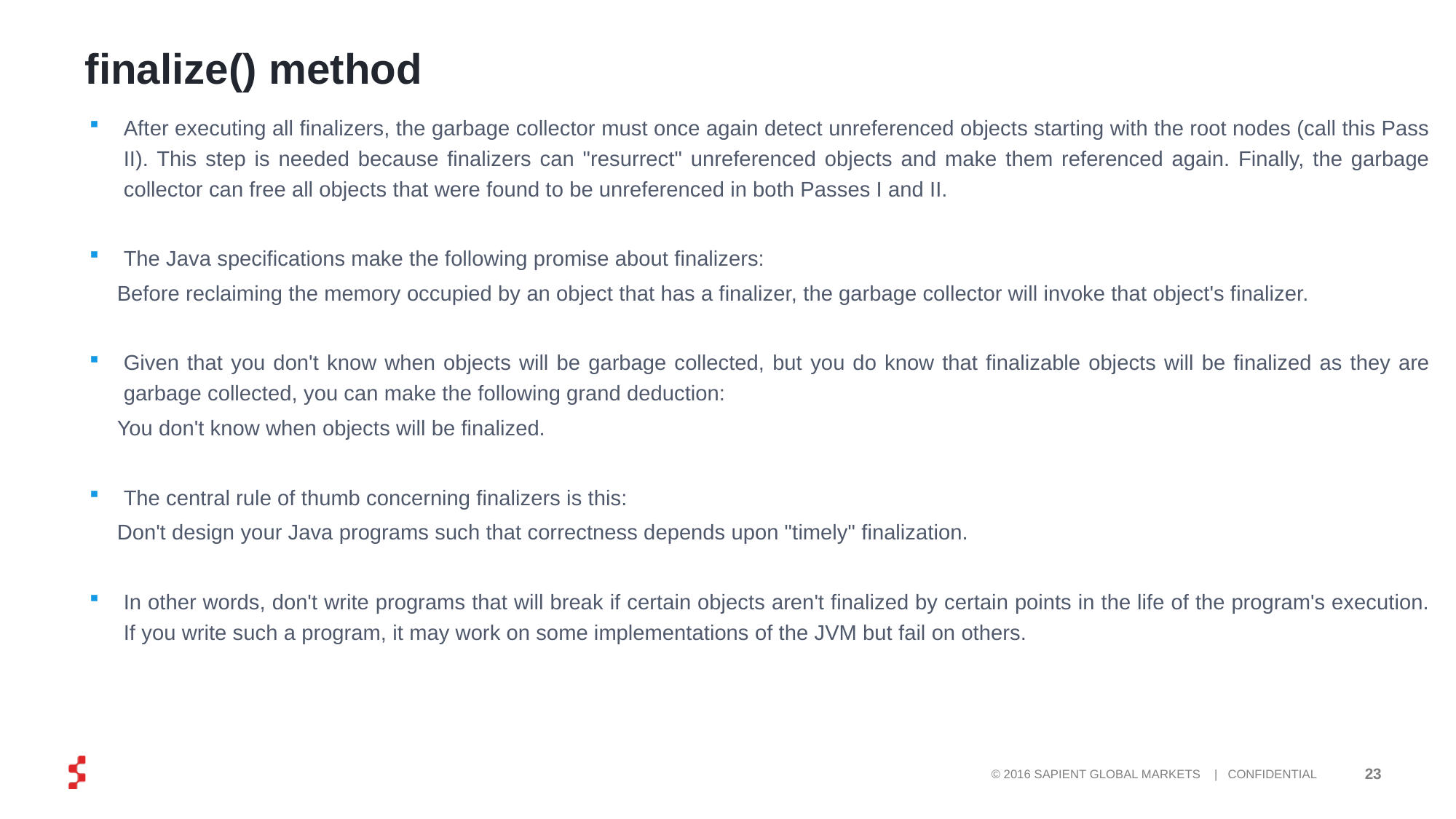

# finalize() method
After executing all finalizers, the garbage collector must once again detect unreferenced objects starting with the root nodes (call this Pass II). This step is needed because finalizers can "resurrect" unreferenced objects and make them referenced again. Finally, the garbage collector can free all objects that were found to be unreferenced in both Passes I and II.

The Java specifications make the following promise about finalizers:
Before reclaiming the memory occupied by an object that has a finalizer, the garbage collector will invoke that object's finalizer.

Given that you don't know when objects will be garbage collected, but you do know that finalizable objects will be finalized as they are garbage collected, you can make the following grand deduction:
You don't know when objects will be finalized.

The central rule of thumb concerning finalizers is this:
Don't design your Java programs such that correctness depends upon "timely" finalization.

In other words, don't write programs that will break if certain objects aren't finalized by certain points in the life of the program's execution. If you write such a program, it may work on some implementations of the JVM but fail on others.